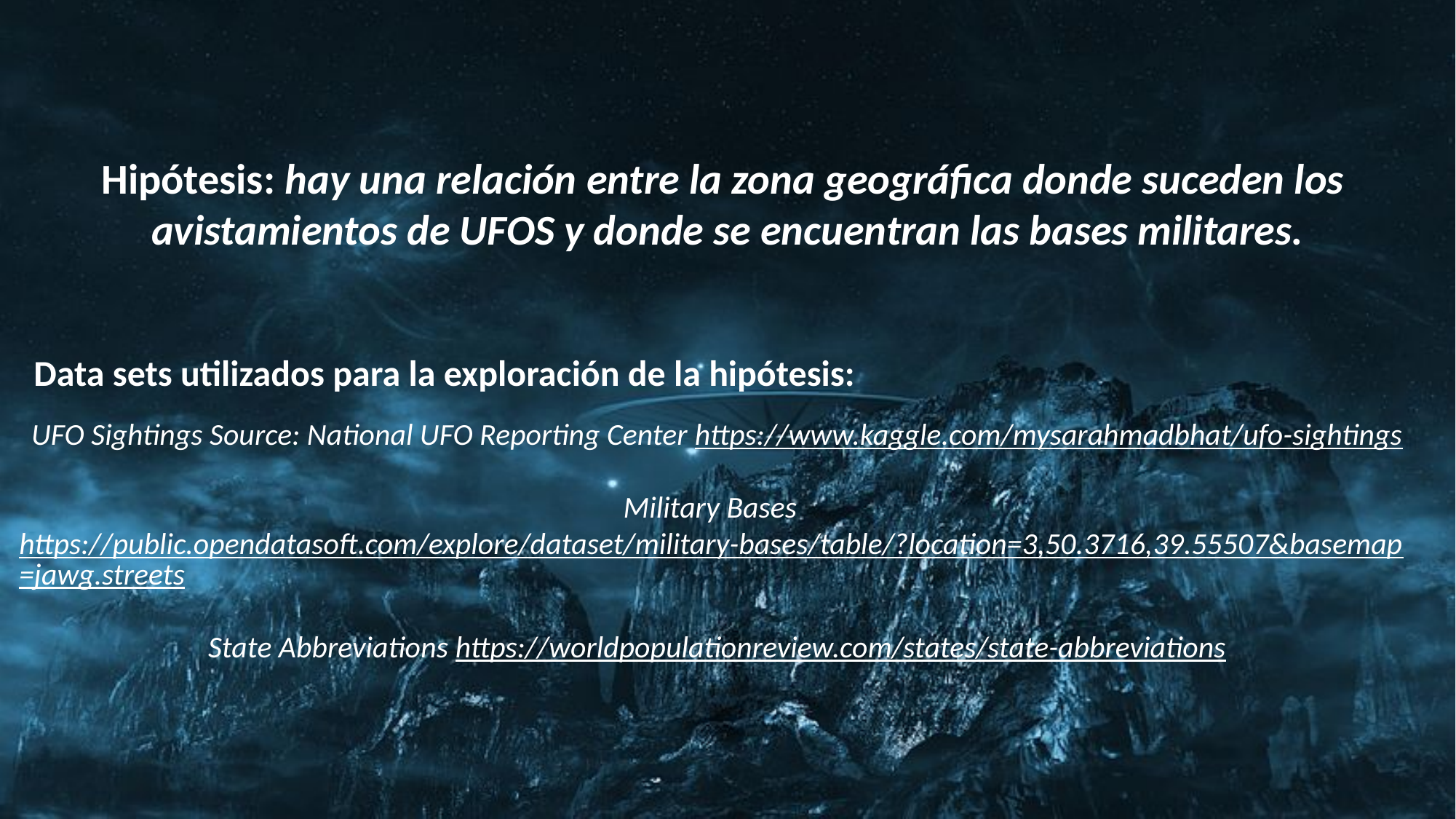

Hipótesis: hay una relación entre la zona geográfica donde suceden los
avistamientos de UFOS y donde se encuentran las bases militares.
Data sets utilizados para la exploración de la hipótesis:
UFO Sightings Source: National UFO Reporting Center https://www.kaggle.com/mysarahmadbhat/ufo-sightings

Military Bases  https://public.opendatasoft.com/explore/dataset/military-bases/table/?location=3,50.3716,39.55507&basemap=jawg.streets

State Abbreviations https://worldpopulationreview.com/states/state-abbreviations